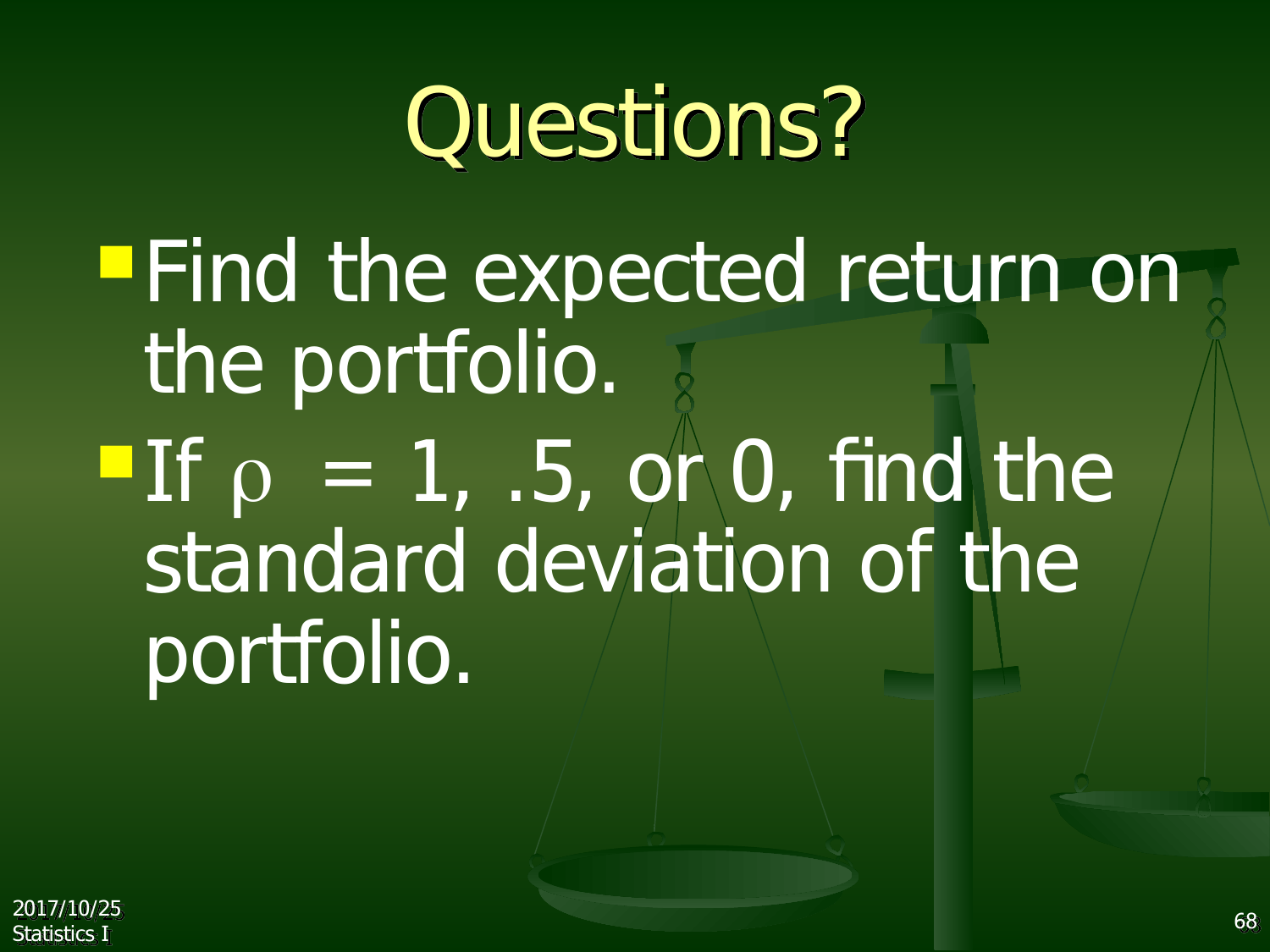

# Questions?
Find the expected return on the portfolio.
If ρ = 1, .5, or 0, find the standard deviation of the portfolio.
2017/10/25
Statistics I
68